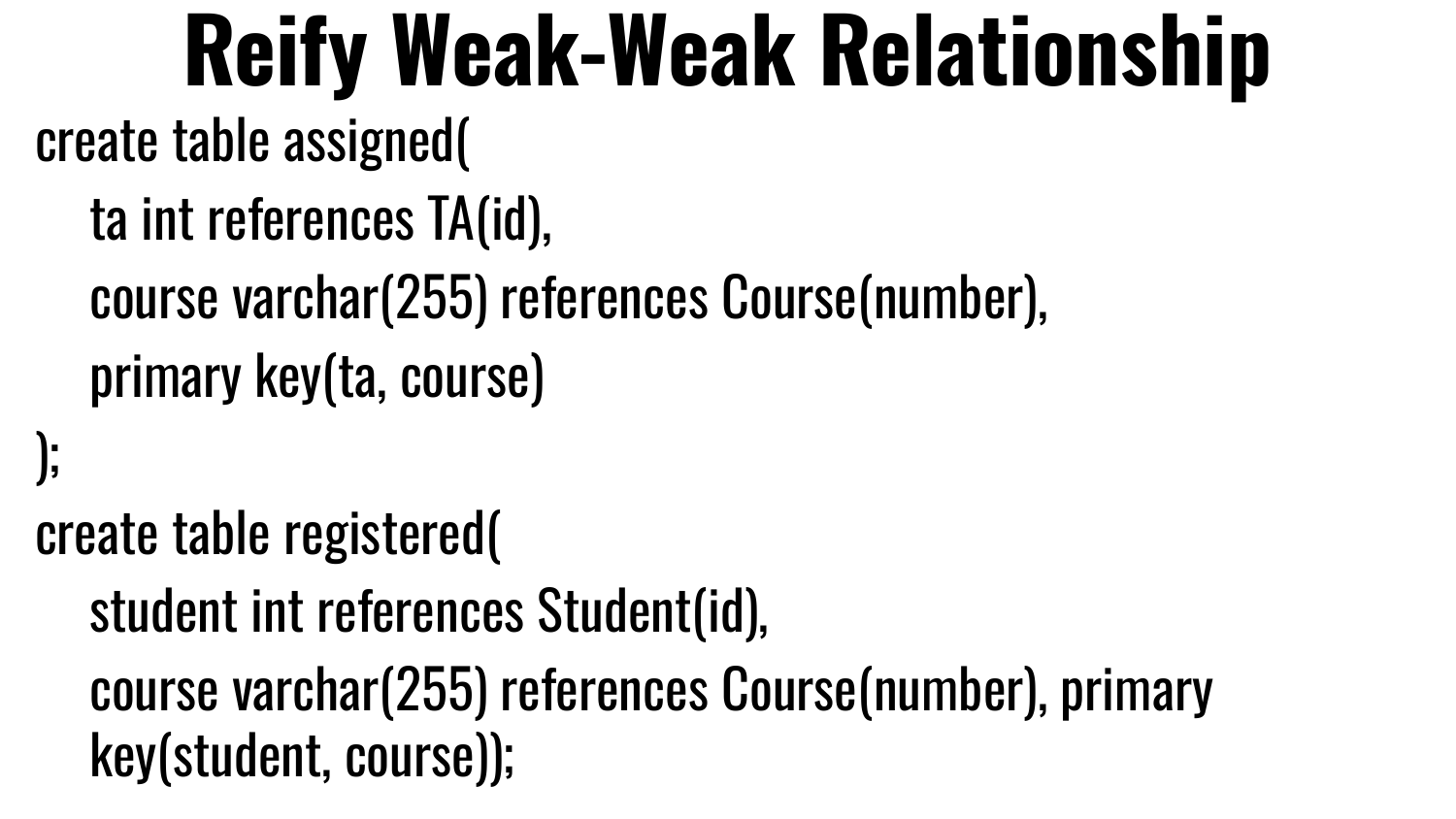

# Reify Weak-Weak Relationship
create table assigned(
	ta int references TA(id),
	course varchar(255) references Course(number),
	primary key(ta, course)
);
create table registered(
	student int references Student(id),
	course varchar(255) references Course(number), primary key(student, course));